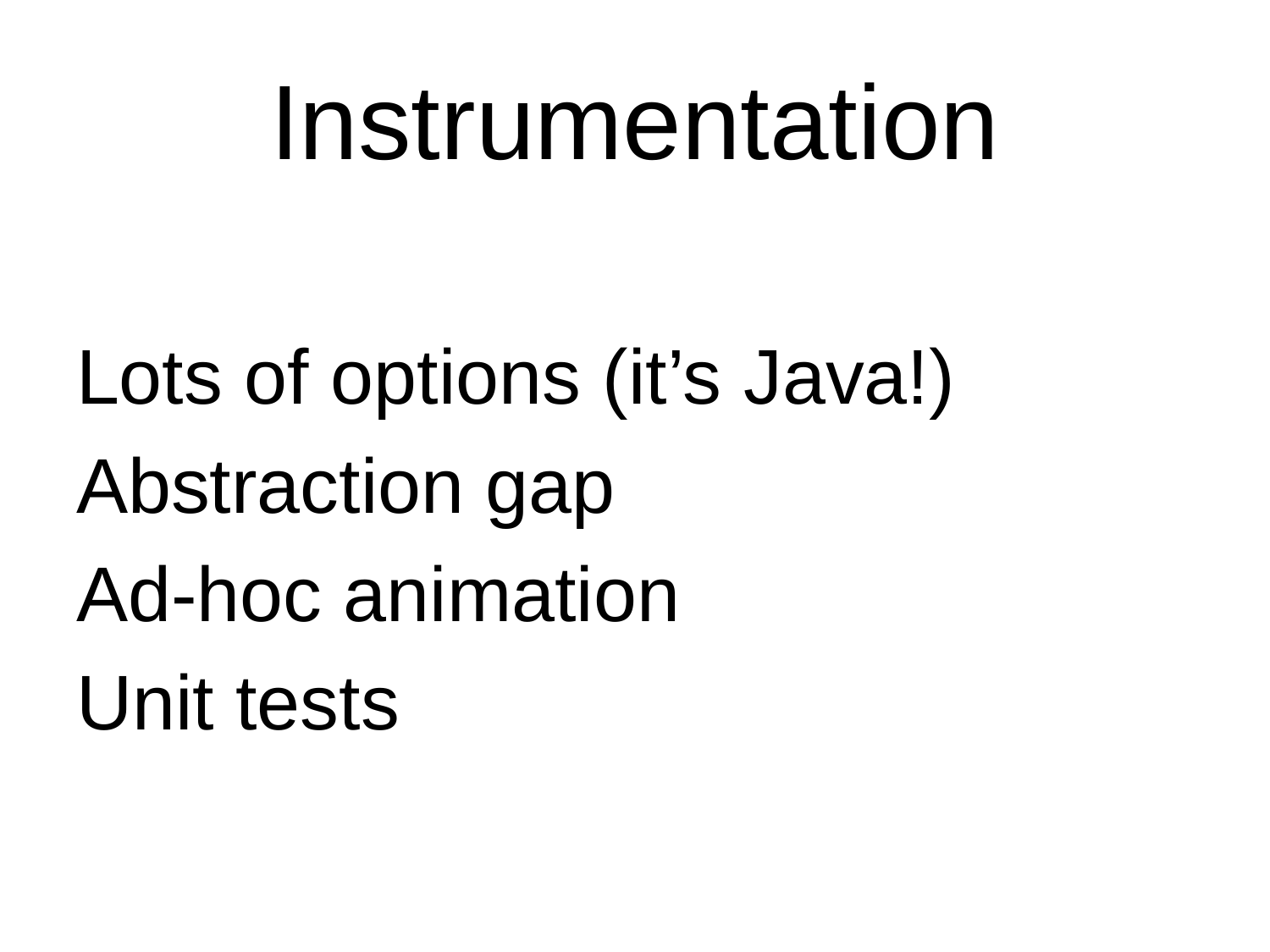

# Instrumentation
Lots of options (it’s Java!)
Abstraction gap
Ad-hoc animation
Unit tests